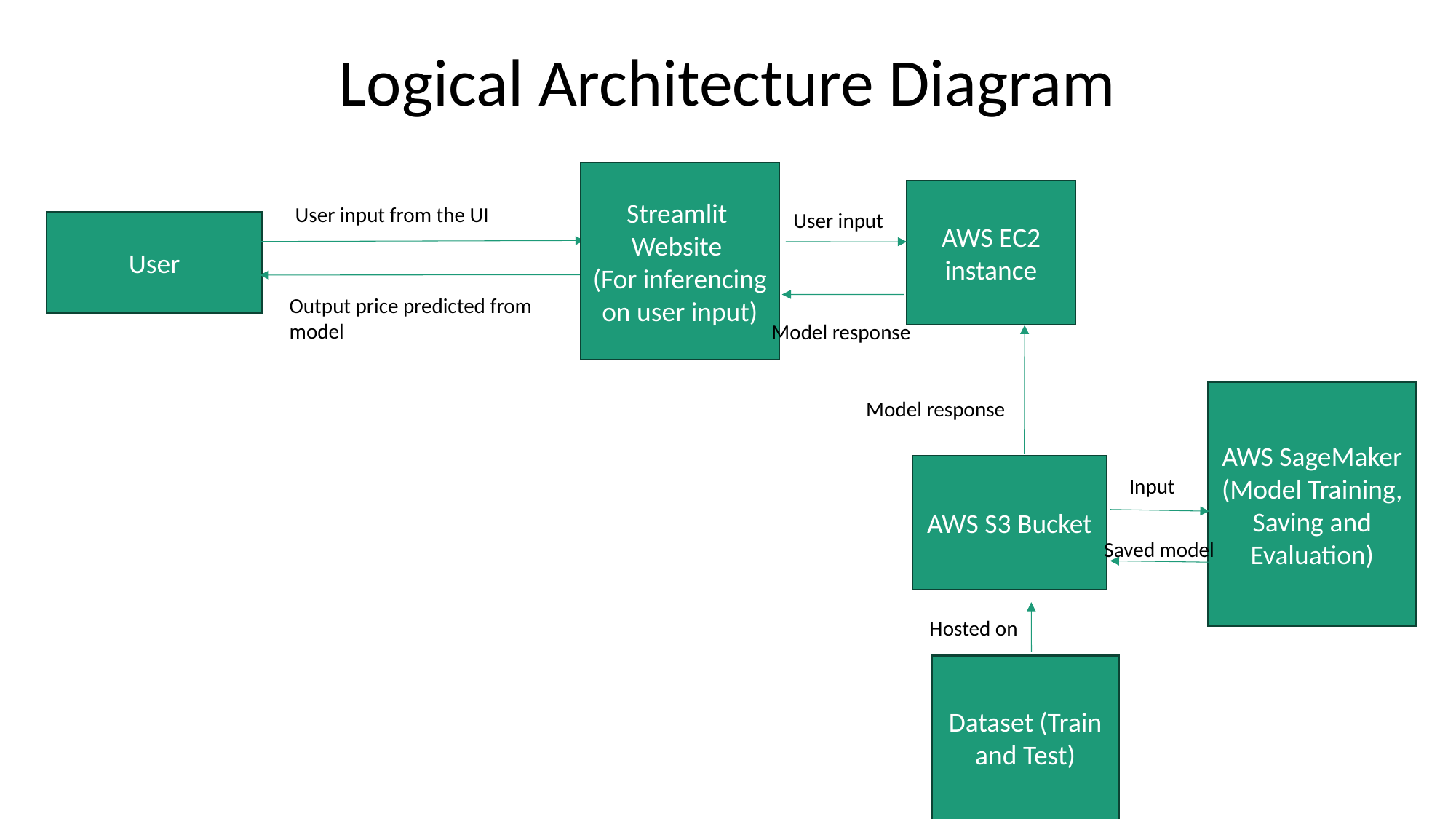

# Logical Architecture Diagram
Streamlit
Website
(For inferencing on user input)
AWS EC2 instance
User input from the UI
User input
User
Output price predicted from model
Model response​
AWS SageMaker
(Model Training, Saving and Evaluation)
Model response
AWS S3 Bucket
Input
Saved model
Hosted on
Dataset (Train and Test)